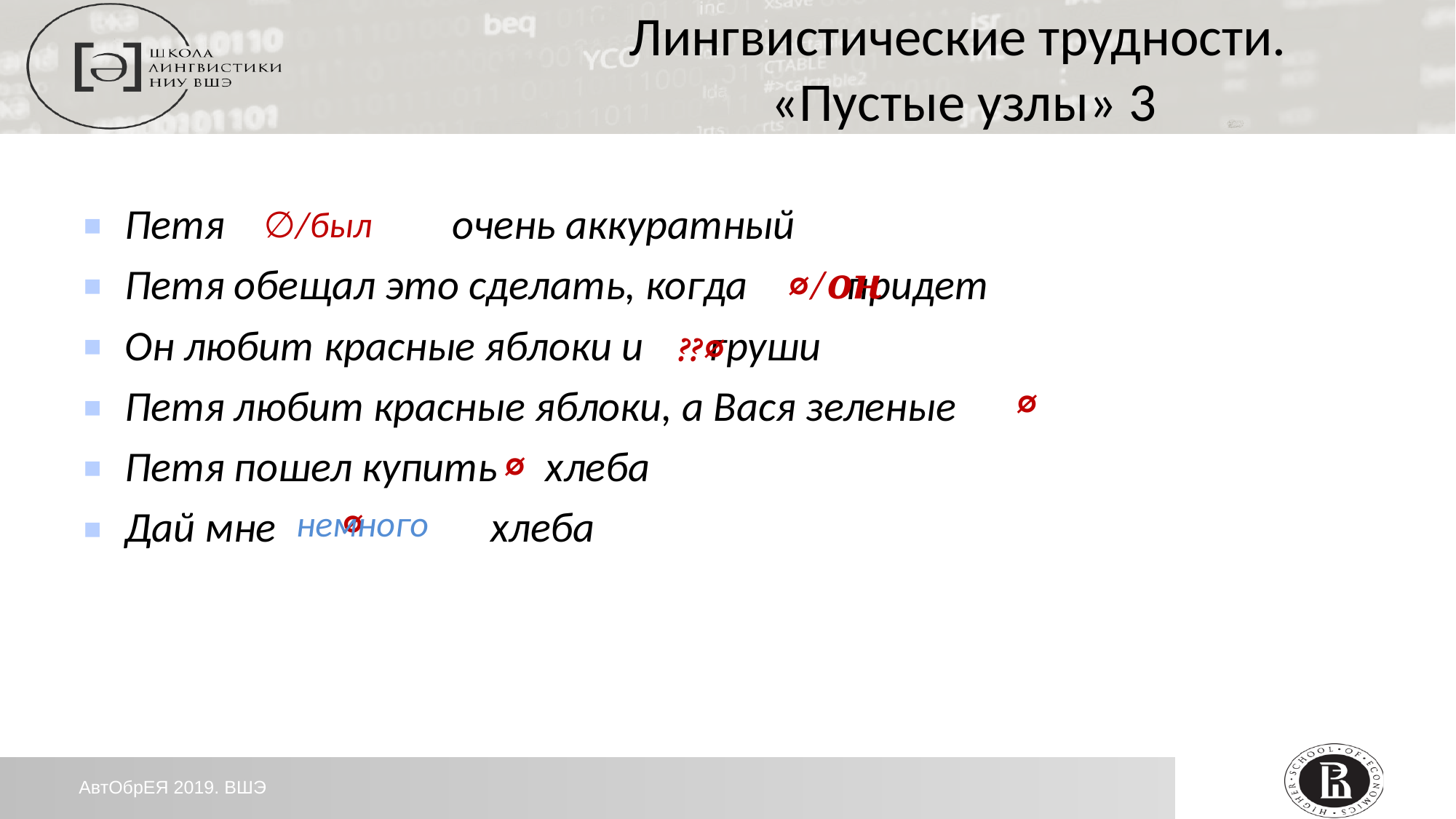

Лингвистические трудности.
«Пустые узлы» 3
Петя        		очень аккуратный
Петя обещал это сделать, когда 	       придет
Он любит красные яблоки и	    груши
Петя любит красные яблоки, а Вася зеленые
Петя пошел купить     хлеба
Дай мне          	    хлеба

∅/был
∅/он
??∅
∅
∅
немного
∅
АвтОбрЕЯ 2019. ВШЭ
17